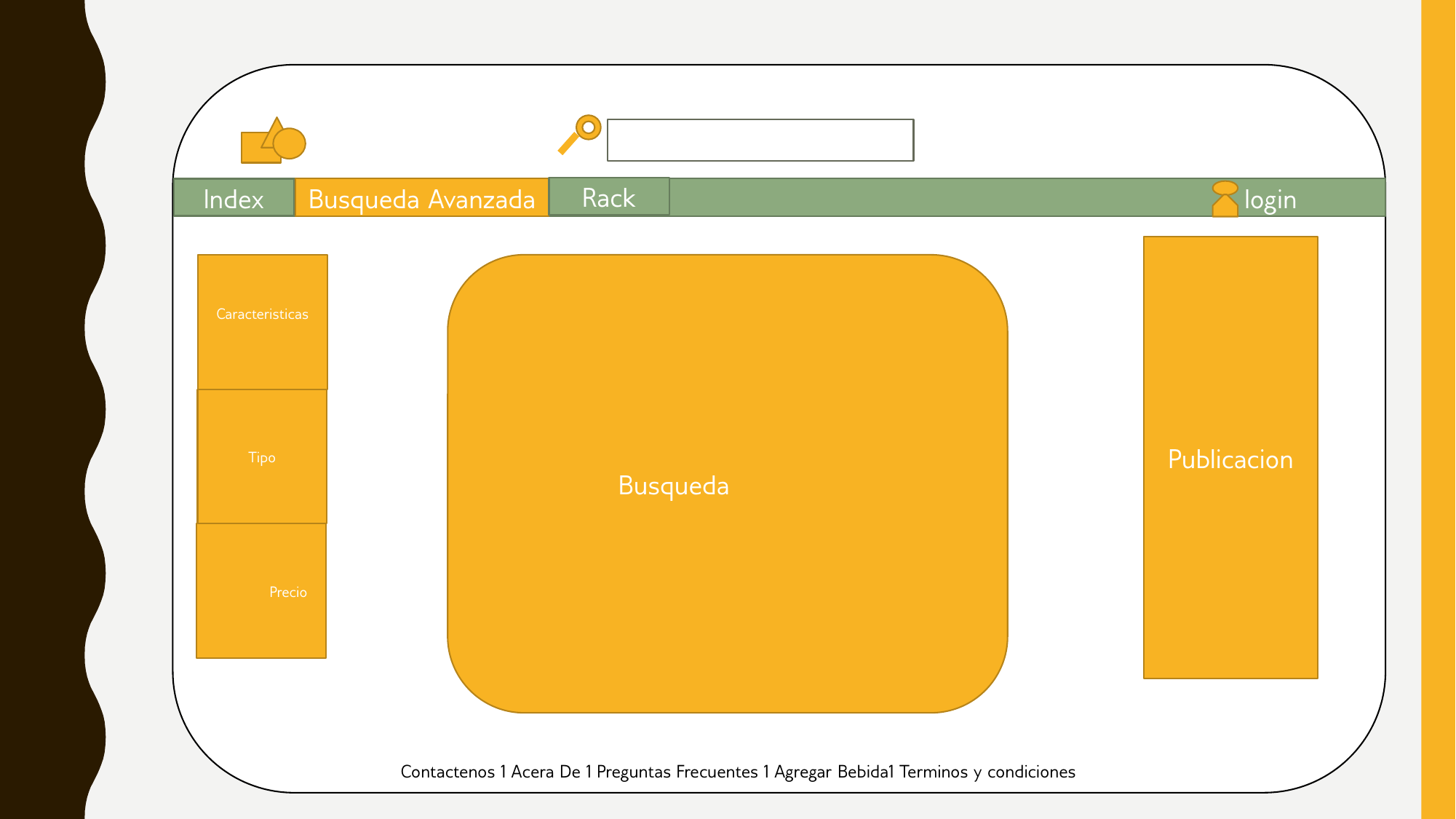

Rack
									login
Busqueda Avanzada
Index

Publicacion
Caracteristicas
Busqueda
Tipo
Precio
	Contactenos 1 Acera De 1 Preguntas Frecuentes 1 Agregar Bebida1 Terminos y condiciones